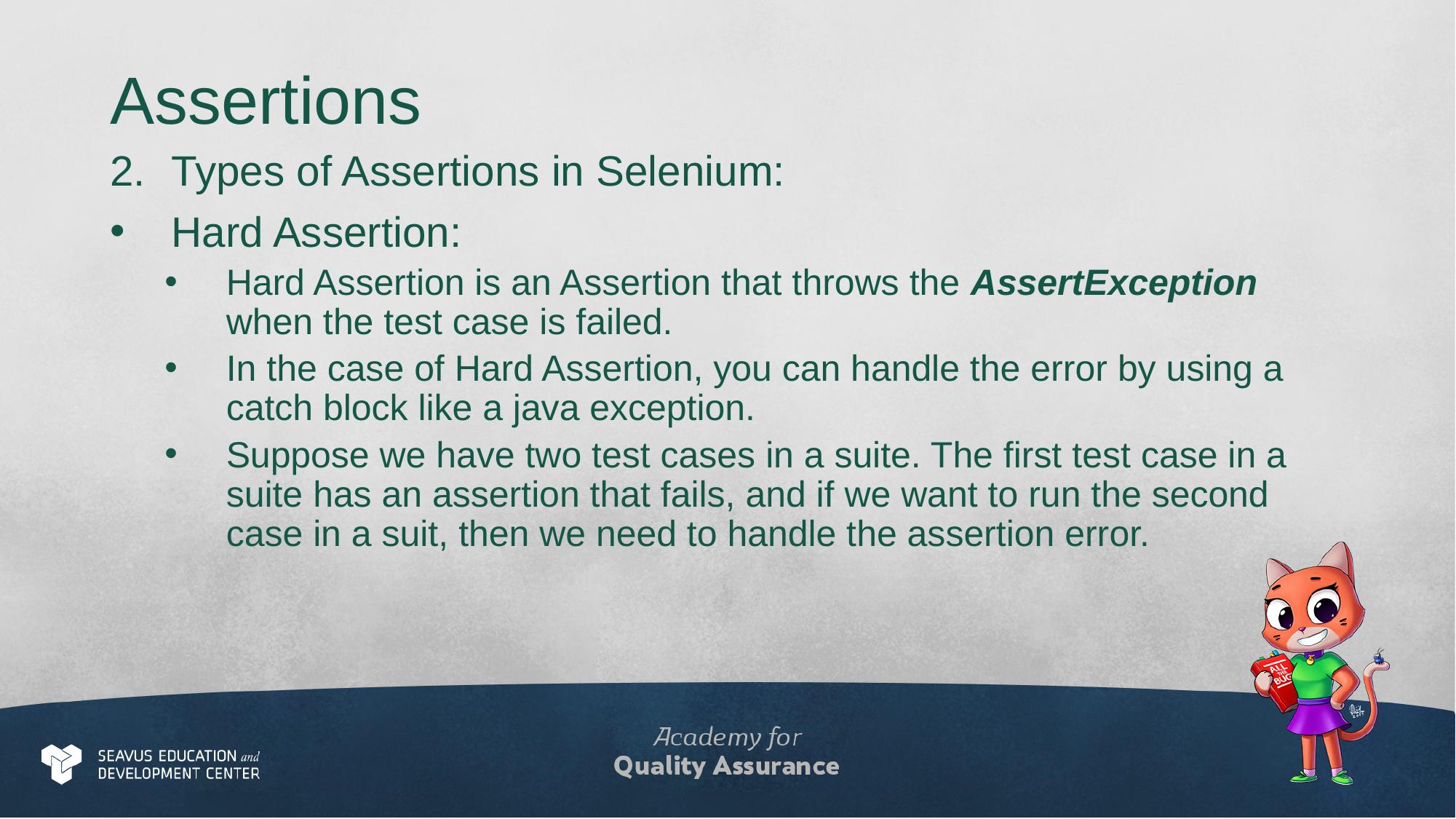

# Assertions
Types of Assertions in Selenium:
Hard Assertion:
Hard Assertion is an Assertion that throws the AssertException when the test case is failed.
In the case of Hard Assertion, you can handle the error by using a catch block like a java exception.
Suppose we have two test cases in a suite. The first test case in a suite has an assertion that fails, and if we want to run the second case in a suit, then we need to handle the assertion error.